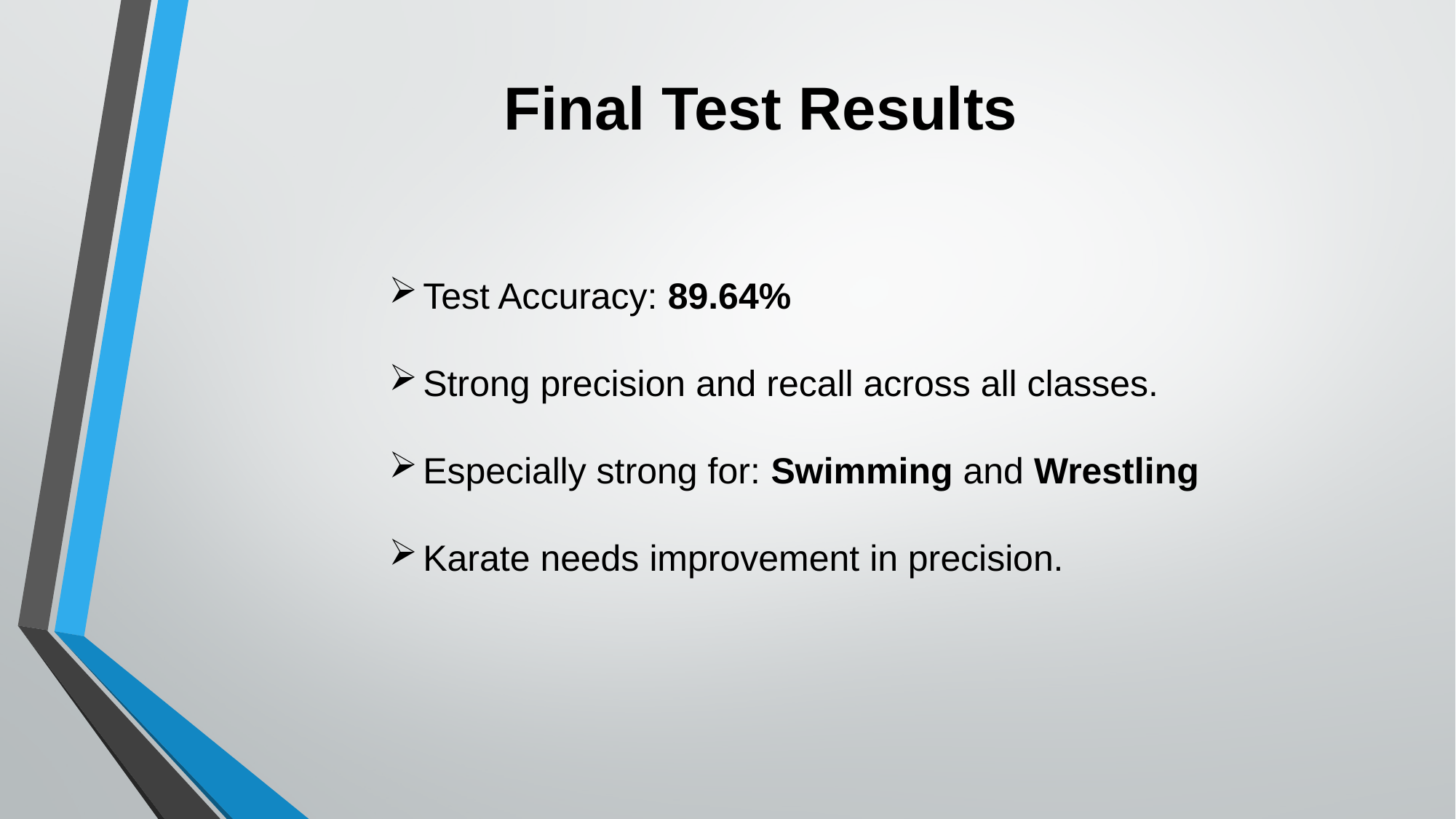

# Final Test Results
Test Accuracy: 89.64%
Strong precision and recall across all classes.
Especially strong for: Swimming and Wrestling
Karate needs improvement in precision.